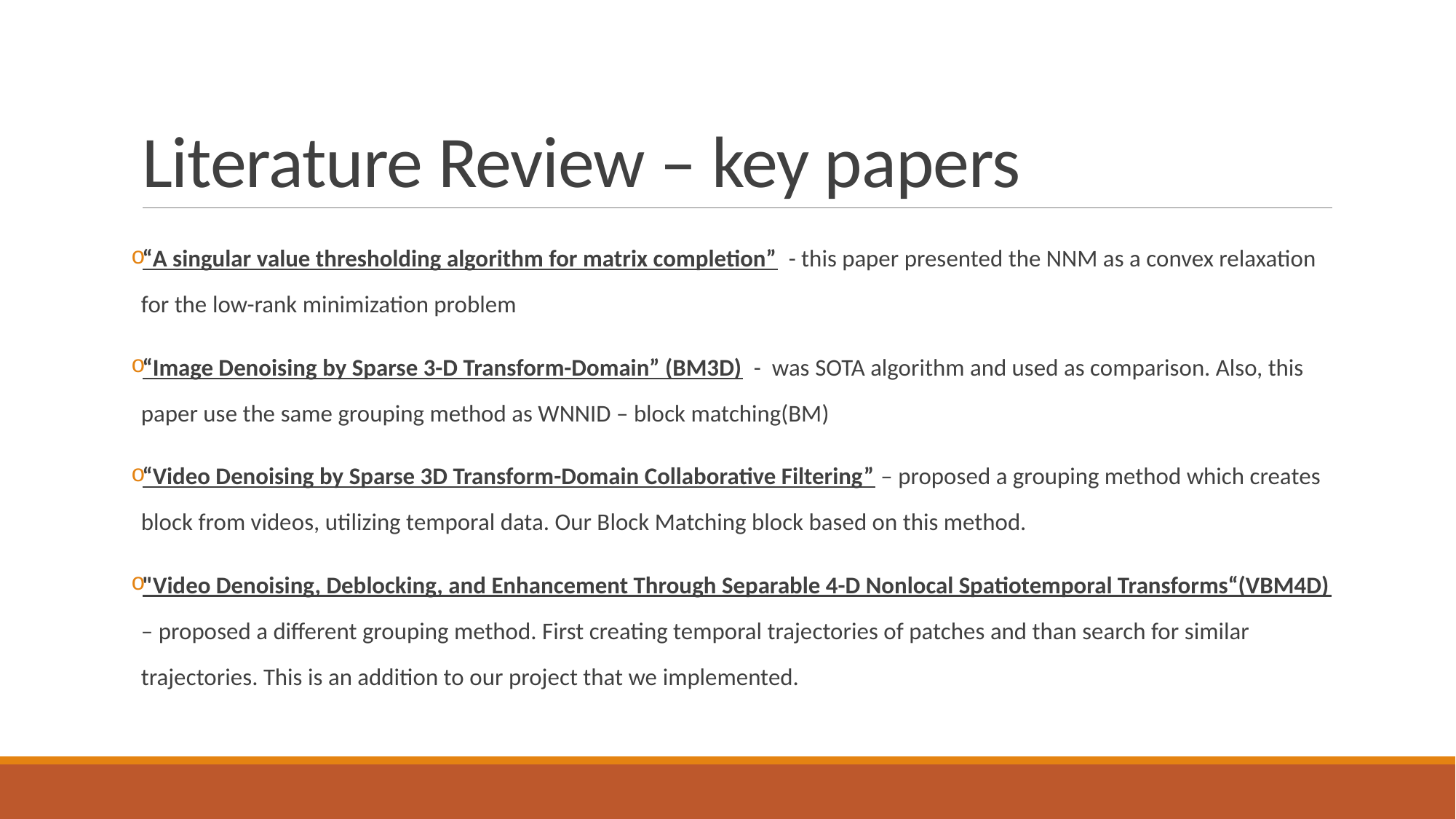

# Literature Review – key papers
“A singular value thresholding algorithm for matrix completion”  - this paper presented the NNM as a convex relaxation for the low-rank minimization problem
“Image Denoising by Sparse 3-D Transform-Domain” (BM3D)  -  was SOTA algorithm and used as comparison. Also, this paper use the same grouping method as WNNID – block matching(BM)
“Video Denoising by Sparse 3D Transform-Domain Collaborative Filtering” – proposed a grouping method which creates block from videos, utilizing temporal data. Our Block Matching block based on this method.
"Video Denoising, Deblocking, and Enhancement Through Separable 4-D Nonlocal Spatiotemporal Transforms“(VBM4D) – proposed a different grouping method. First creating temporal trajectories of patches and than search for similar trajectories. This is an addition to our project that we implemented.